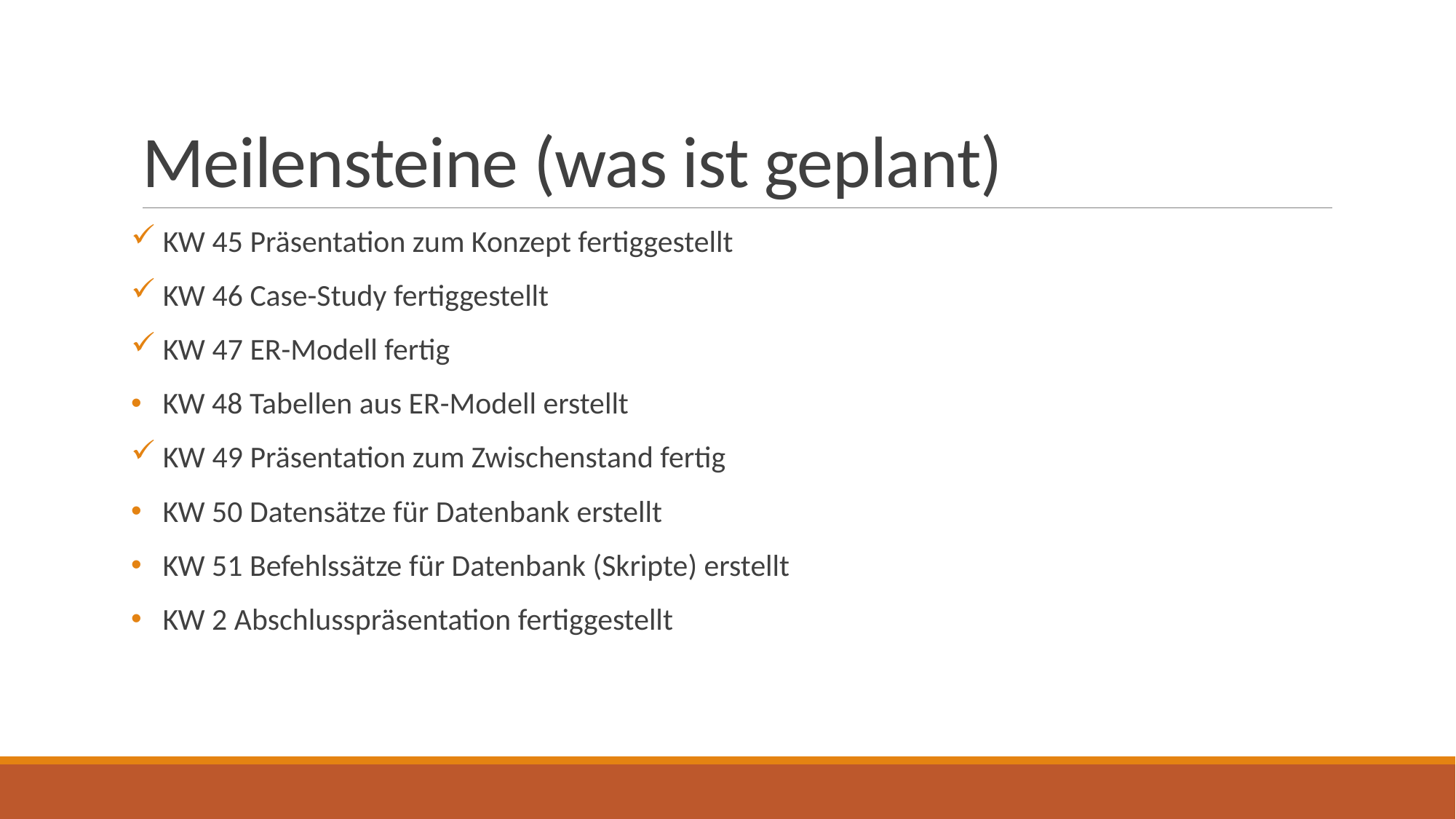

# Meilensteine (was ist geplant)
 KW 45 Präsentation zum Konzept fertiggestellt
 KW 46 Case-Study fertiggestellt
 KW 47 ER-Modell fertig
   KW 48 Tabellen aus ER-Modell erstellt
 KW 49 Präsentation zum Zwischenstand fertig
   KW 50 Datensätze für Datenbank erstellt
   KW 51 Befehlssätze für Datenbank (Skripte) erstellt
   KW 2 Abschlusspräsentation fertiggestellt